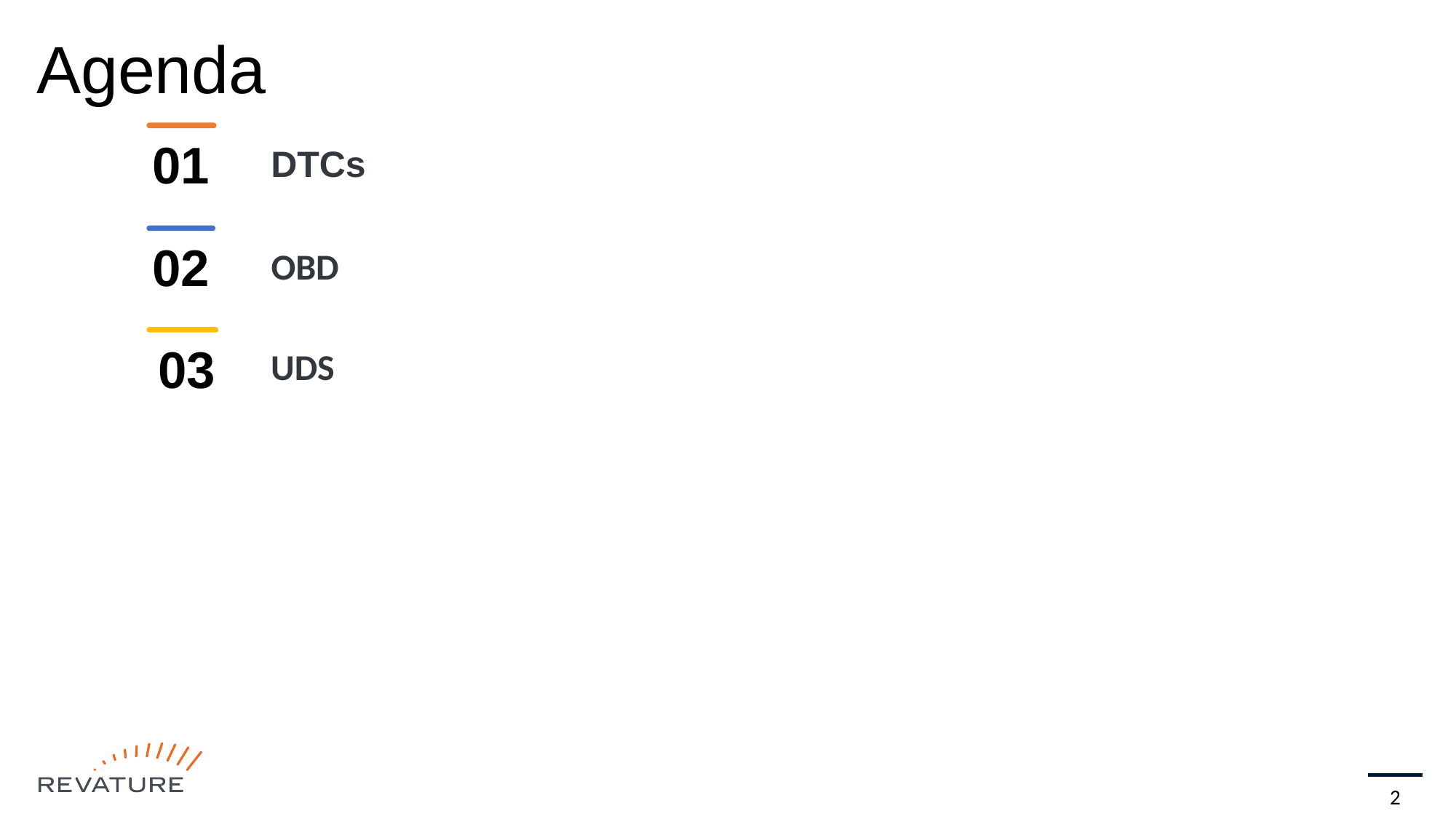

# Agenda

01
DTCs

02
OBD

03
UDS